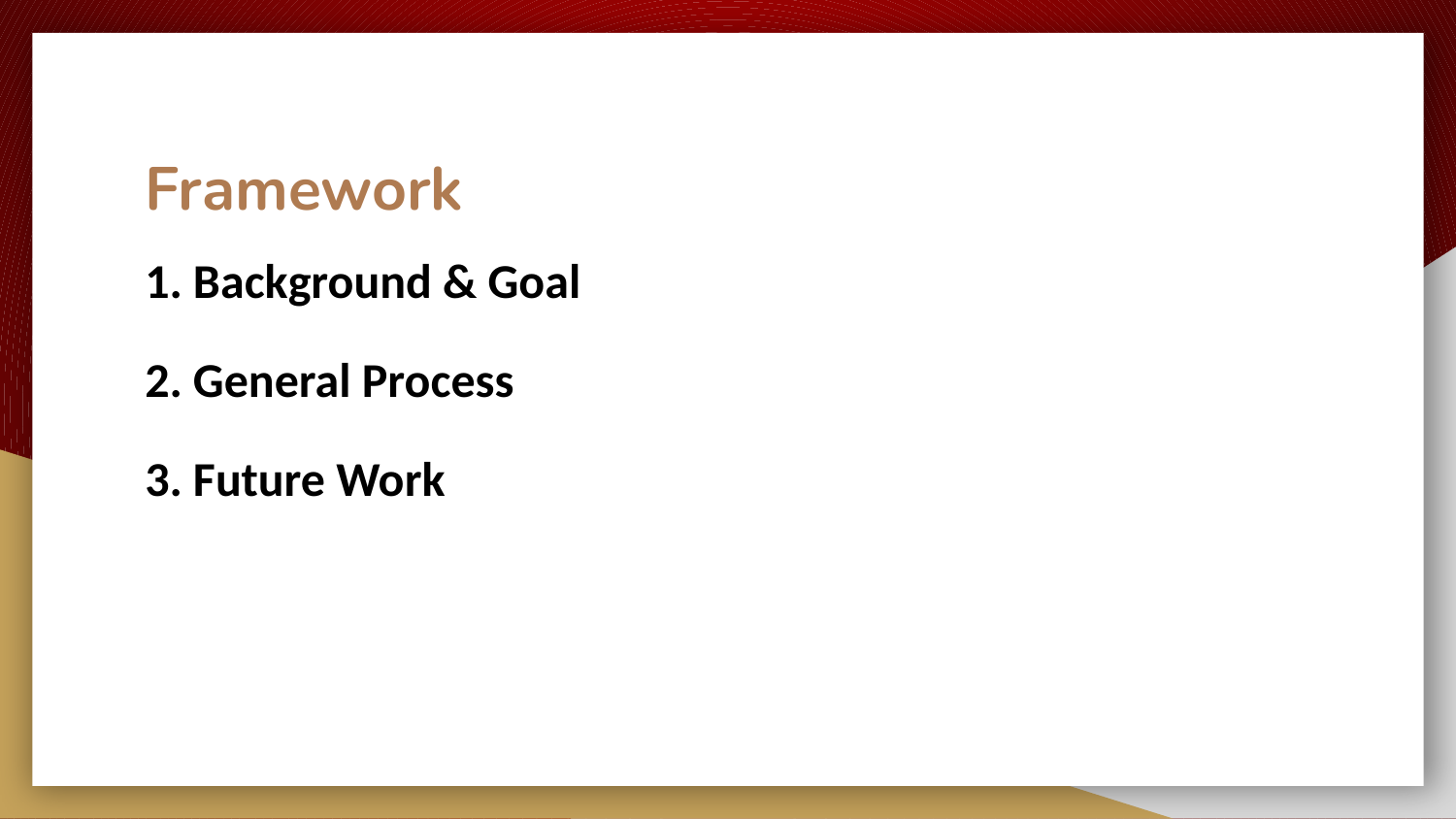

# Framework
1. Background & Goal
2. General Process
3. Future Work